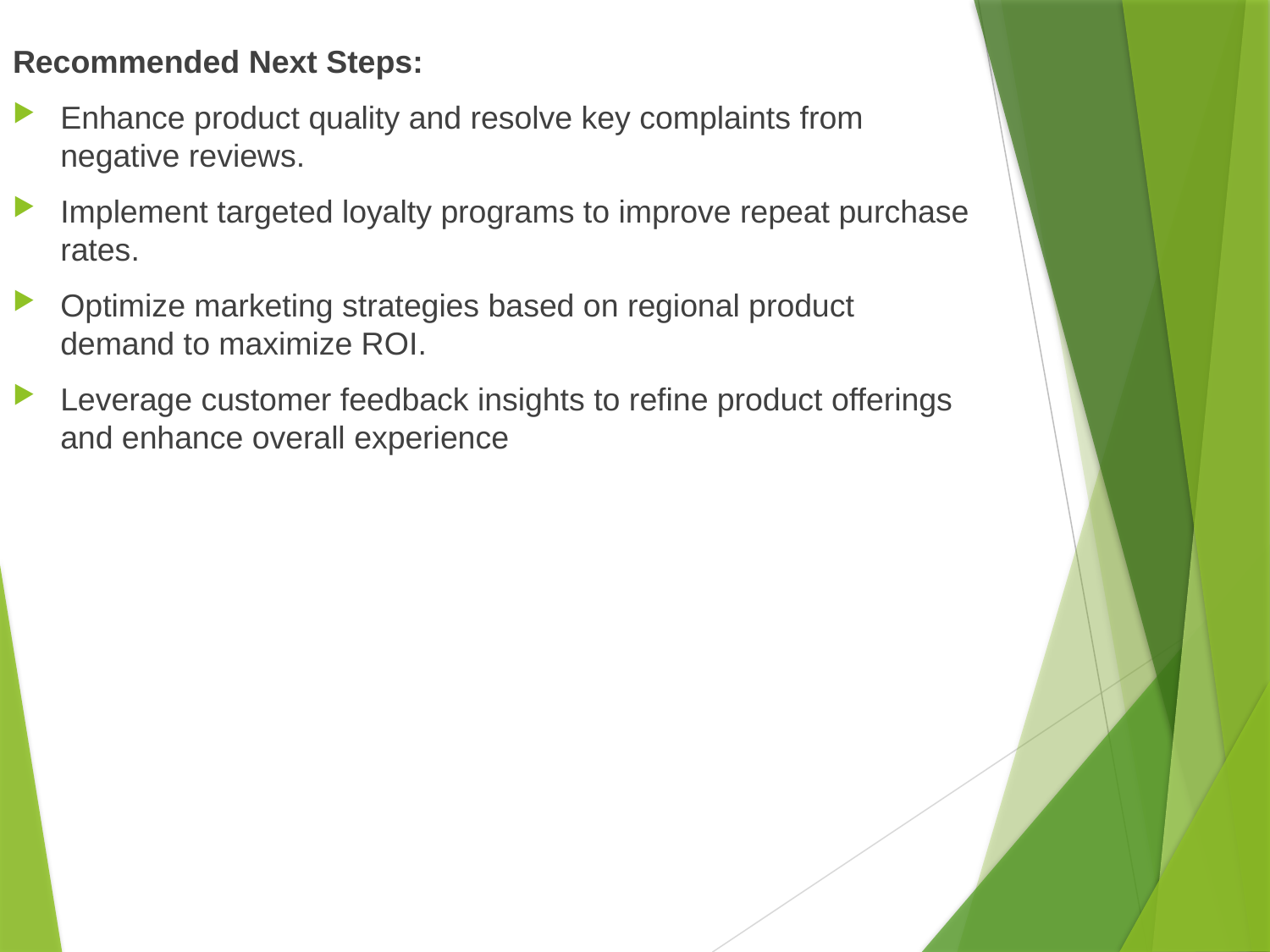

Recommended Next Steps:
Enhance product quality and resolve key complaints from negative reviews.
Implement targeted loyalty programs to improve repeat purchase rates.
Optimize marketing strategies based on regional product demand to maximize ROI.
Leverage customer feedback insights to refine product offerings and enhance overall experience